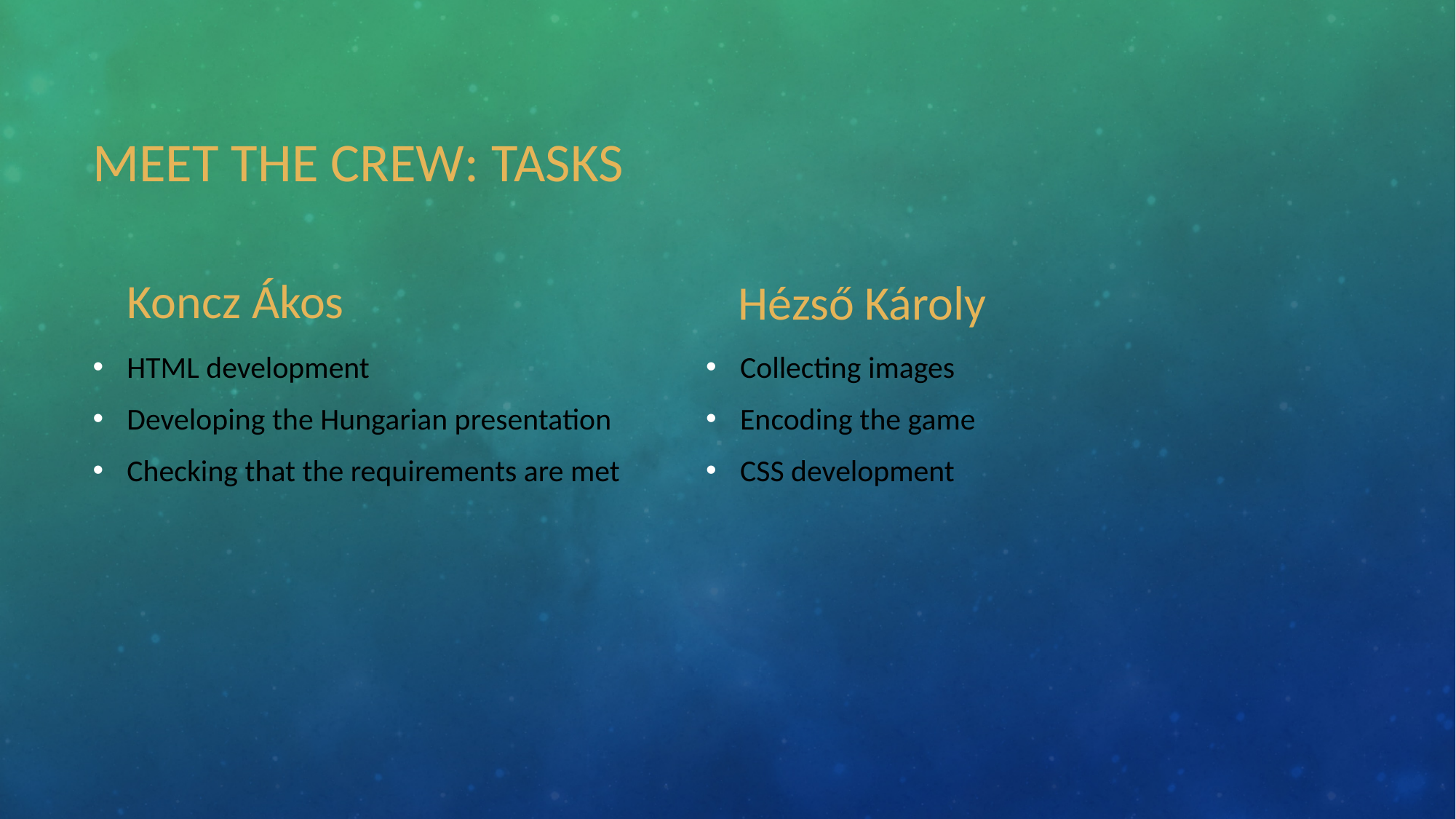

# Meet the crew: Tasks
Koncz Ákos
Hézső Károly
HTML development
Developing the Hungarian presentation
Checking that the requirements are met
Collecting images
Encoding the game
CSS development